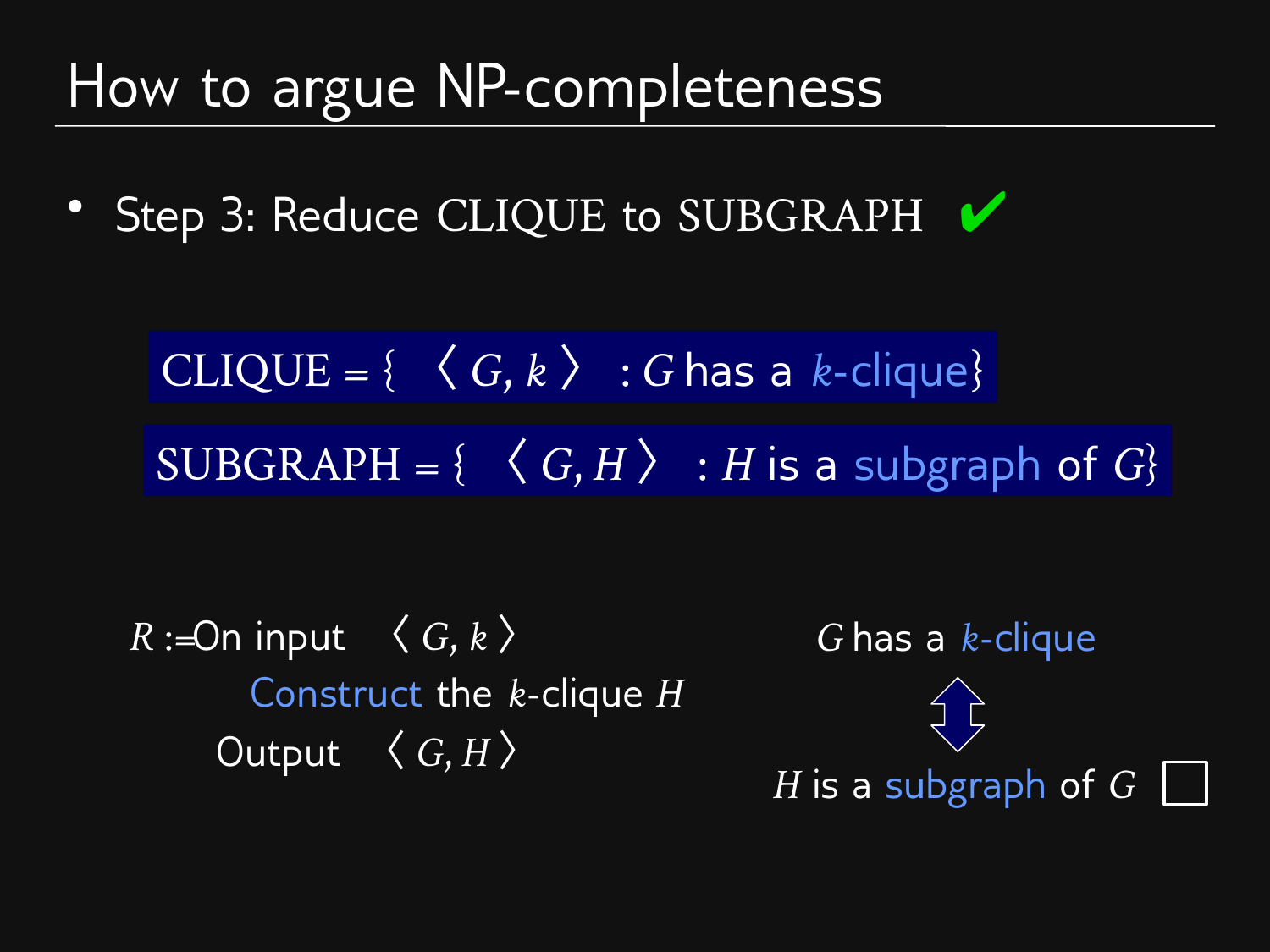

# How to argue NP-completeness
✔
Step 3: Reduce CLIQUE to SUBGRAPH

CLIQUE = {〈G, k〉: G has a k-clique}
SUBGRAPH = {〈G, H〉: H is a subgraph of G}
R :=
On input 〈G, k〉
G has a k-clique
Construct the k-clique H

Output 〈G, H〉
H is a subgraph of G